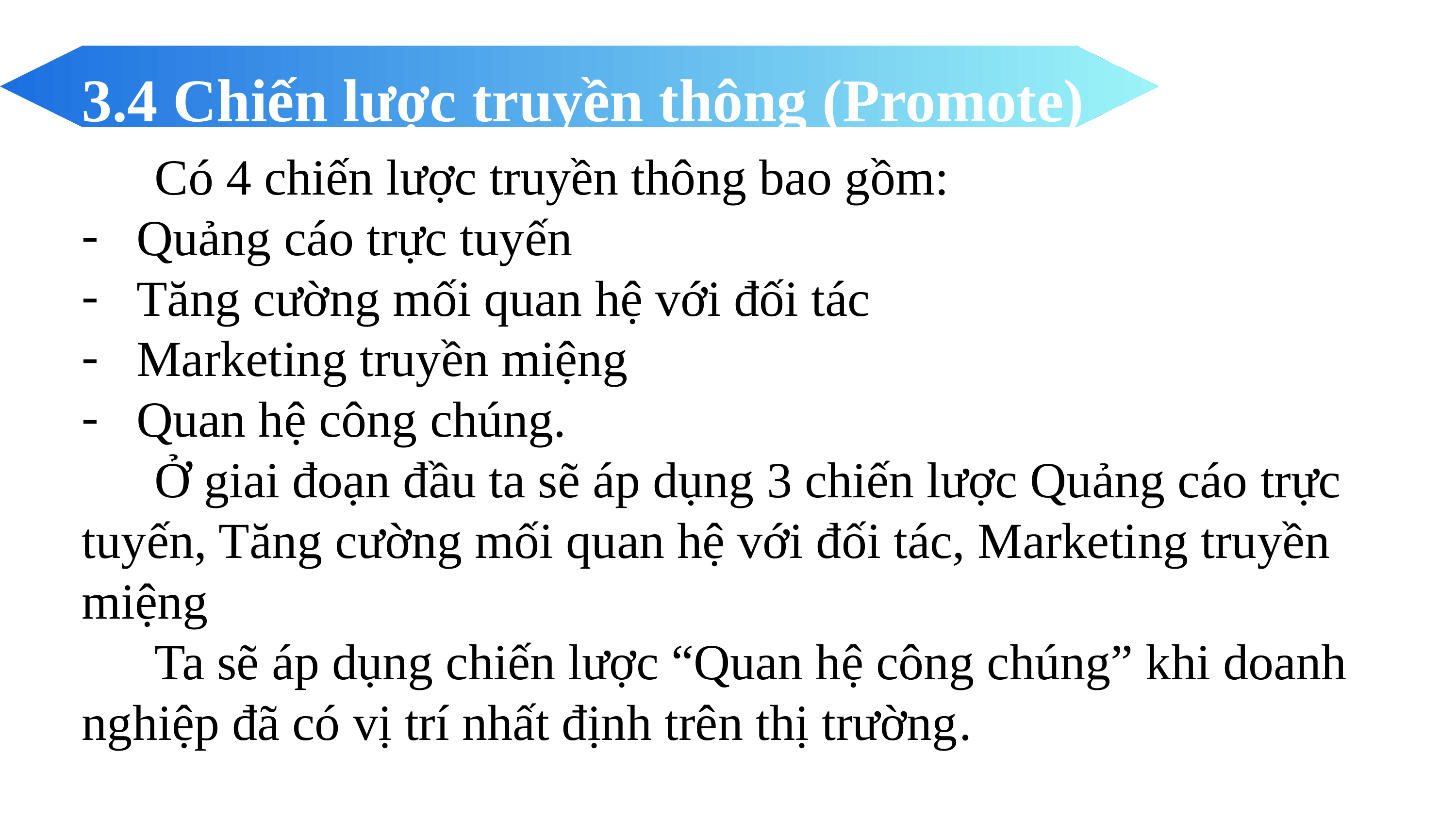

3.4 Chiến lược truyền thông (Promote)

	Có 4 chiến lược truyền thông bao gồm:
Quảng cáo trực tuyến
Tăng cường mối quan hệ với đối tác
Marketing truyền miệng
Quan hệ công chúng.
	Ở giai đoạn đầu ta sẽ áp dụng 3 chiến lược Quảng cáo trực tuyến, Tăng cường mối quan hệ với đối tác, Marketing truyền miệng
	Ta sẽ áp dụng chiến lược “Quan hệ công chúng” khi doanh nghiệp đã có vị trí nhất định trên thị trường.